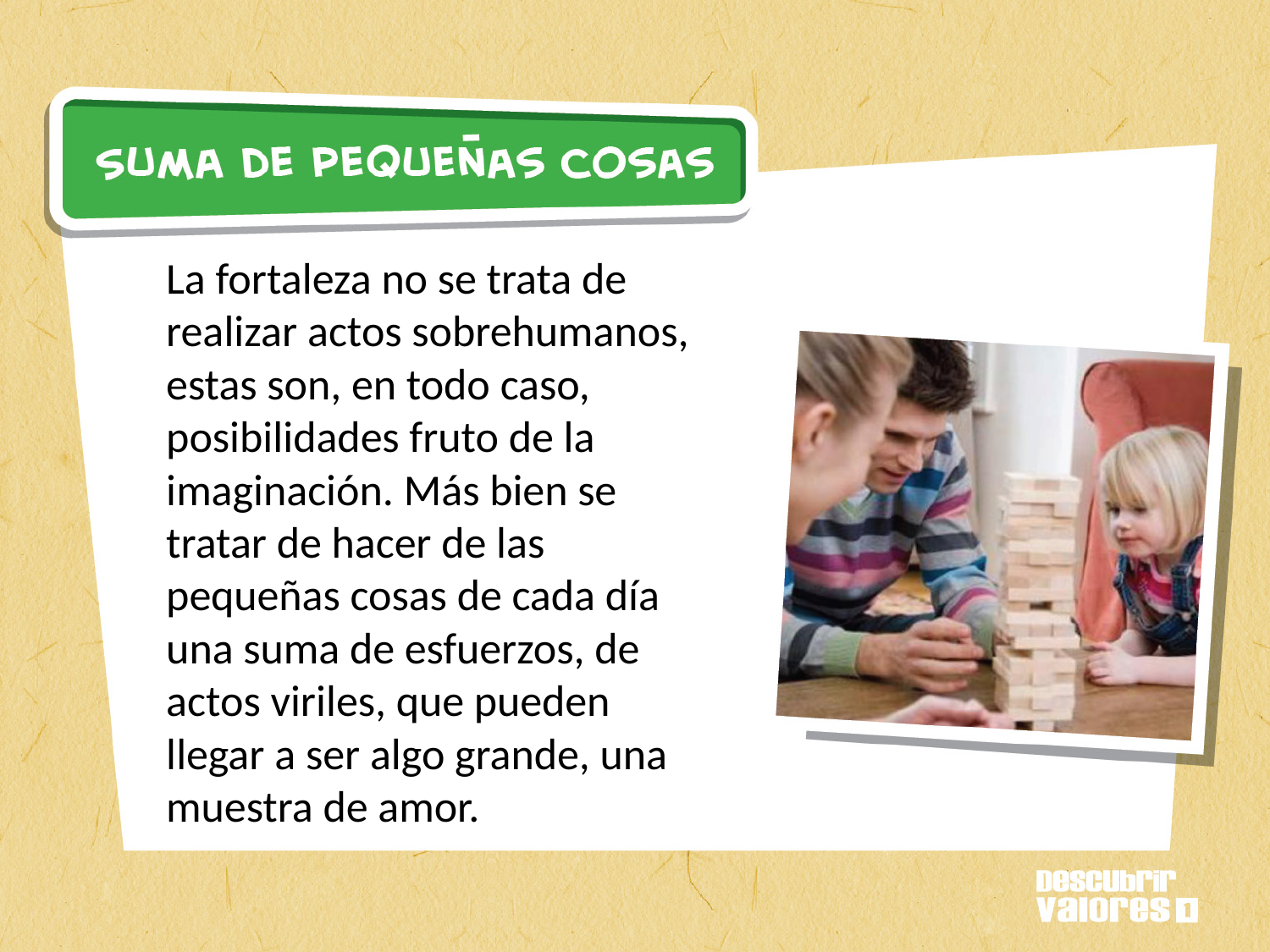

La fortaleza no se trata de realizar actos sobrehumanos, estas son, en todo caso, posibilidades fruto de la imaginación. Más bien se tratar de hacer de las pequeñas cosas de cada día una suma de esfuerzos, de actos viriles, que pueden llegar a ser algo grande, una muestra de amor.